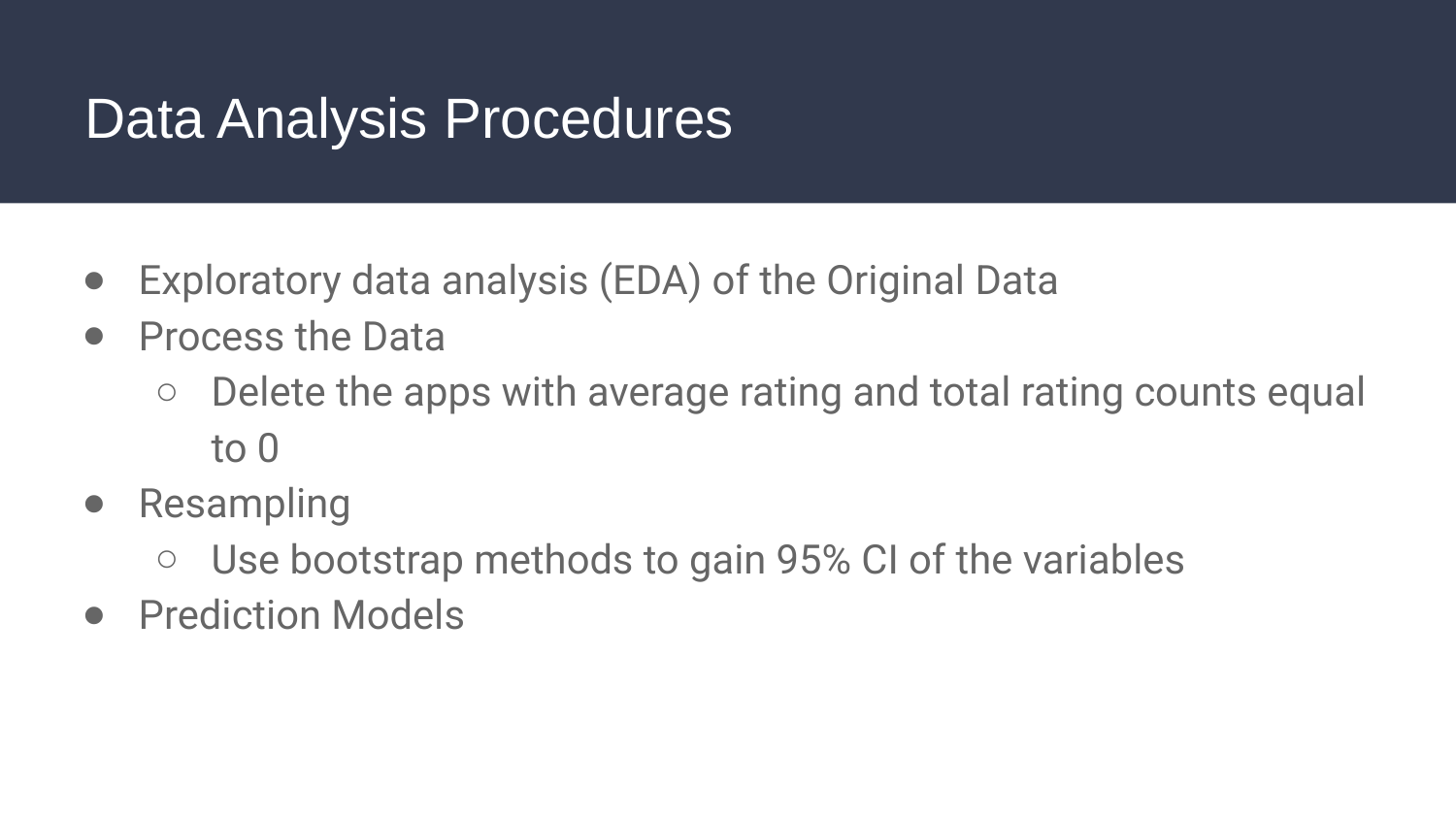

# Data Analysis Procedures
Exploratory data analysis (EDA) of the Original Data
Process the Data
Delete the apps with average rating and total rating counts equal to 0
Resampling
Use bootstrap methods to gain 95% CI of the variables
Prediction Models